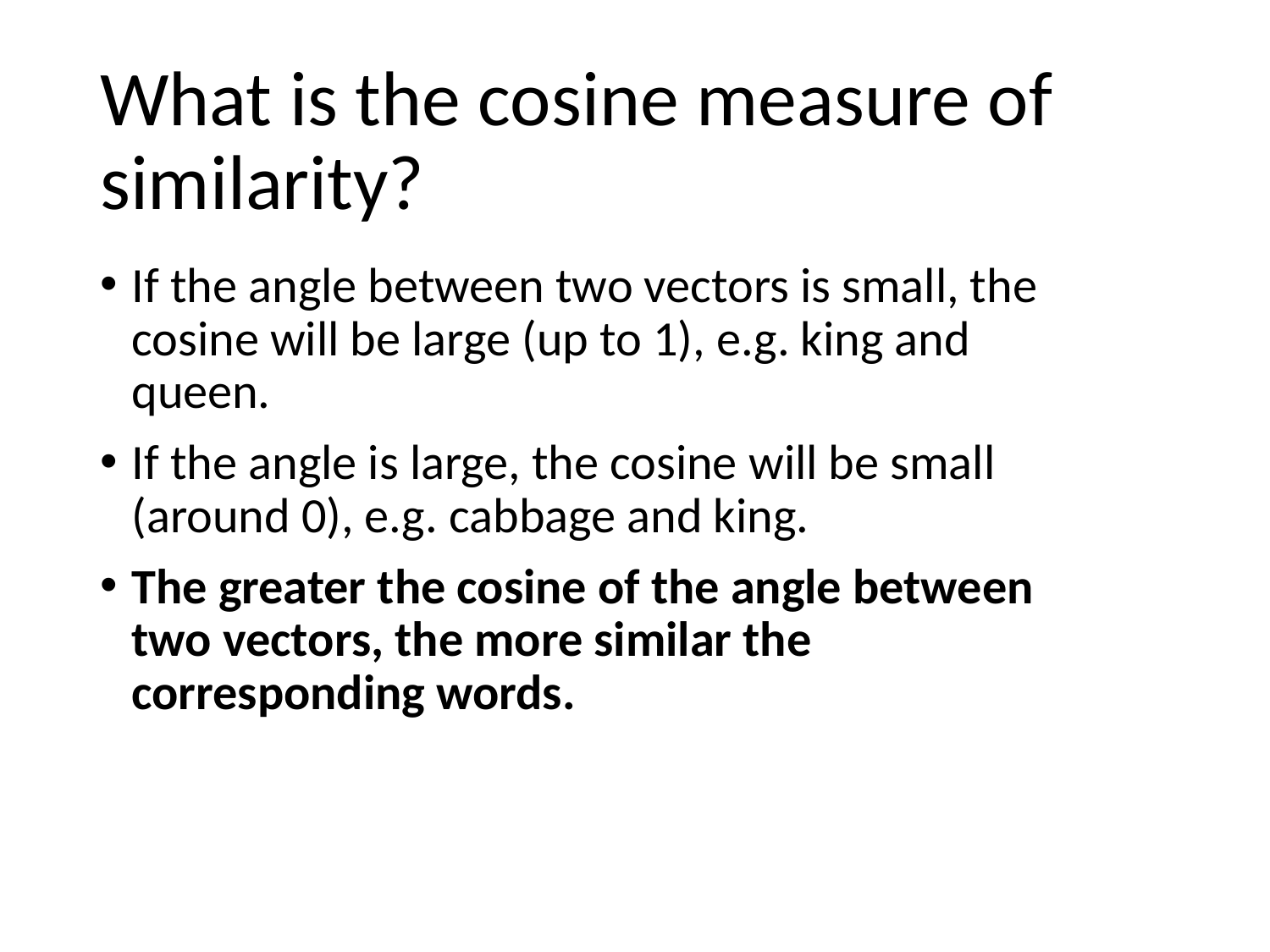

# What is the cosine measure of similarity?
If the angle between two vectors is small, the cosine will be large (up to 1), e.g. king and queen.
If the angle is large, the cosine will be small (around 0), e.g. cabbage and king.
The greater the cosine of the angle between two vectors, the more similar the corresponding words.